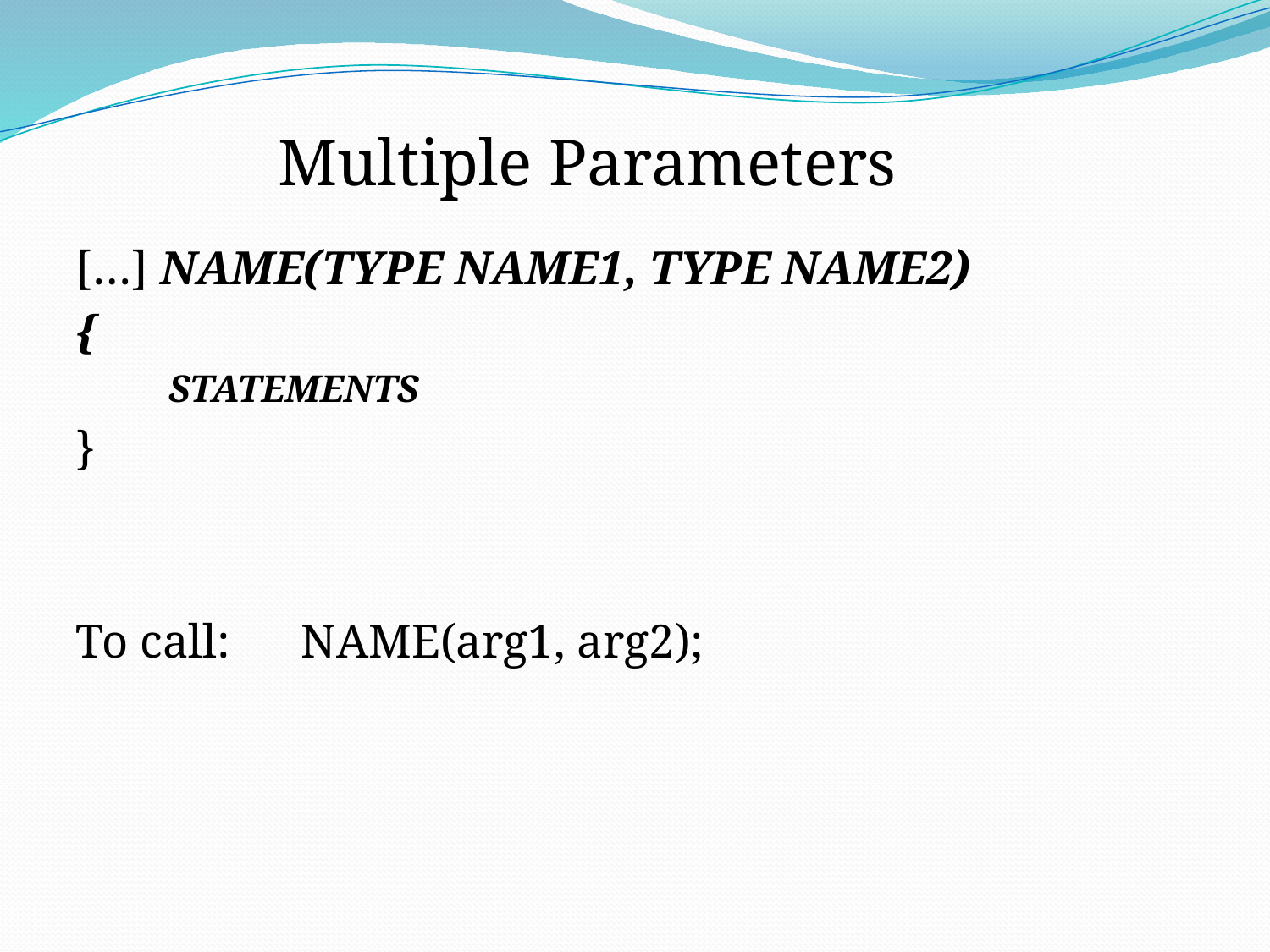

Multiple Parameters
[…] NAME(TYPE NAME1, TYPE NAME2)
{
STATEMENTS
}

To call:      NAME(arg1, arg2);